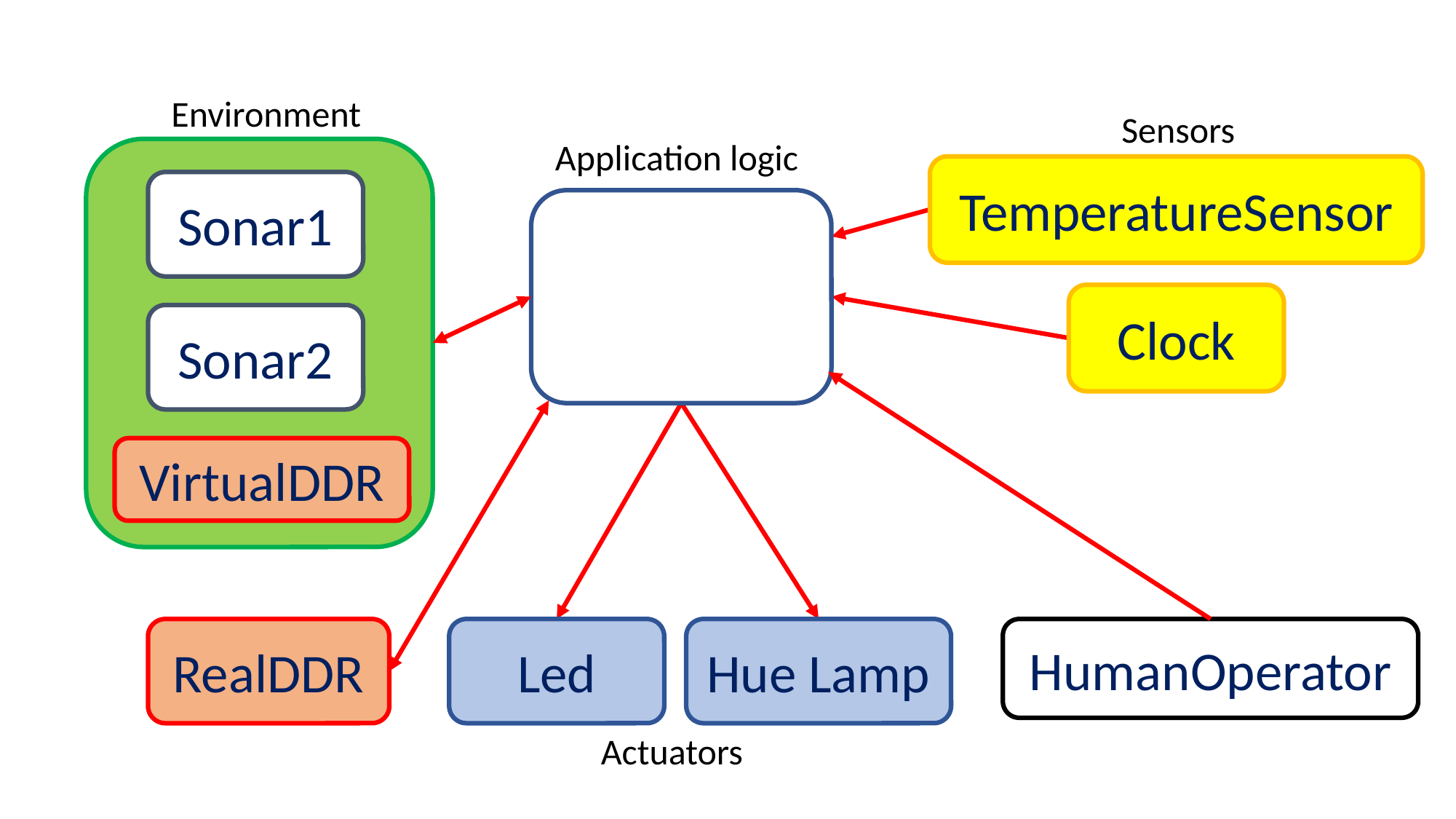

Environment

Sonar1
Sonar2
VirtualDDR
Sensors
TemperatureSensor
Clock
Application logic

Led
Hue Lamp
Actuators
HumanOperator
RealDDR